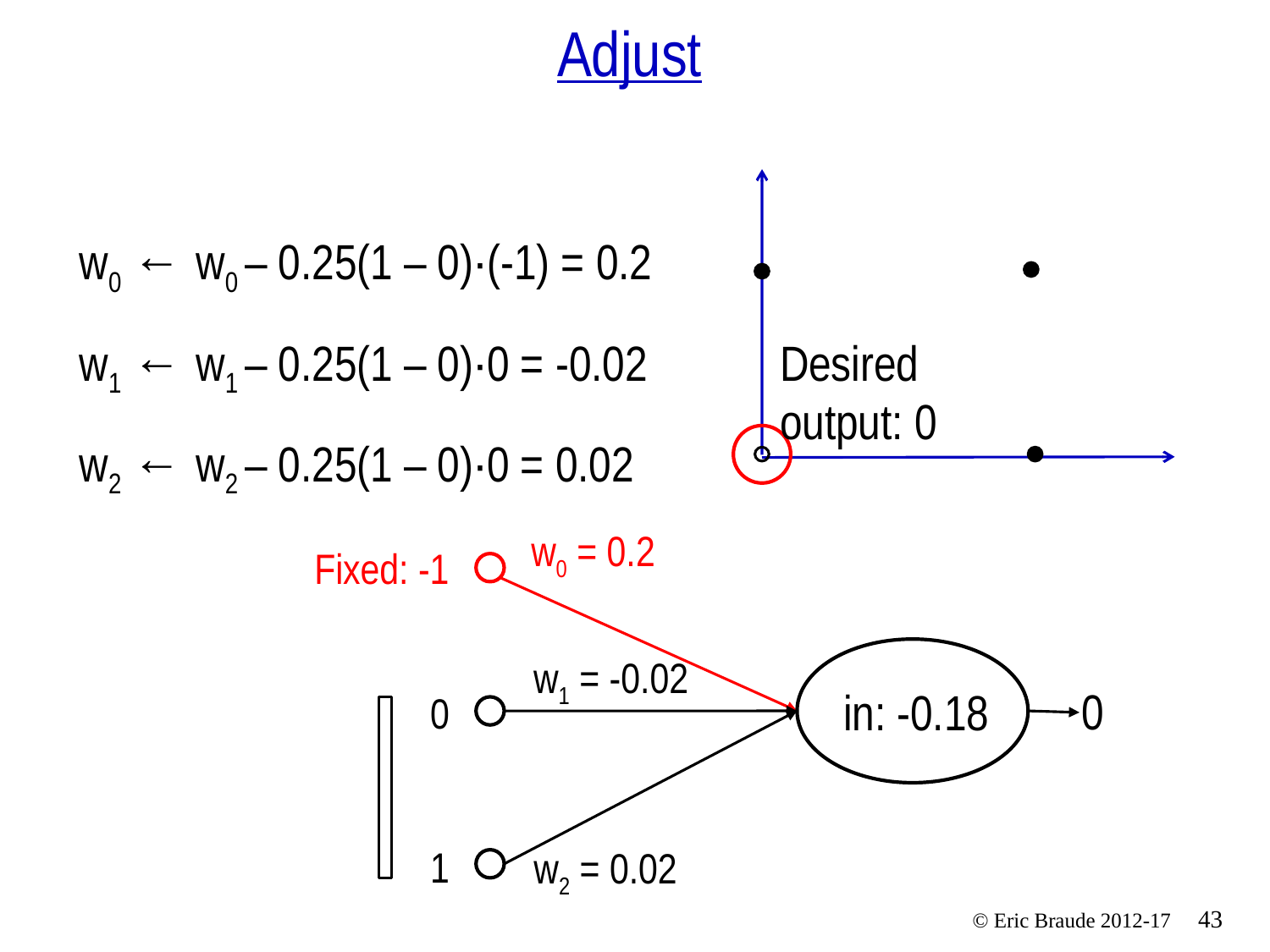

# Adjust

w0 ← w0 – 0.25(1 – 0)∙(-1) = 0.2
w1 ← w1 – 0.25(1 – 0)∙0 = -0.02
w2 ← w2 – 0.25(1 – 0)∙0 = 0.02

Desired output: 0

w0 = 0.2
Fixed: -1

in: -0.18
w1 = -0.02

0
0

1
w2 = 0.02